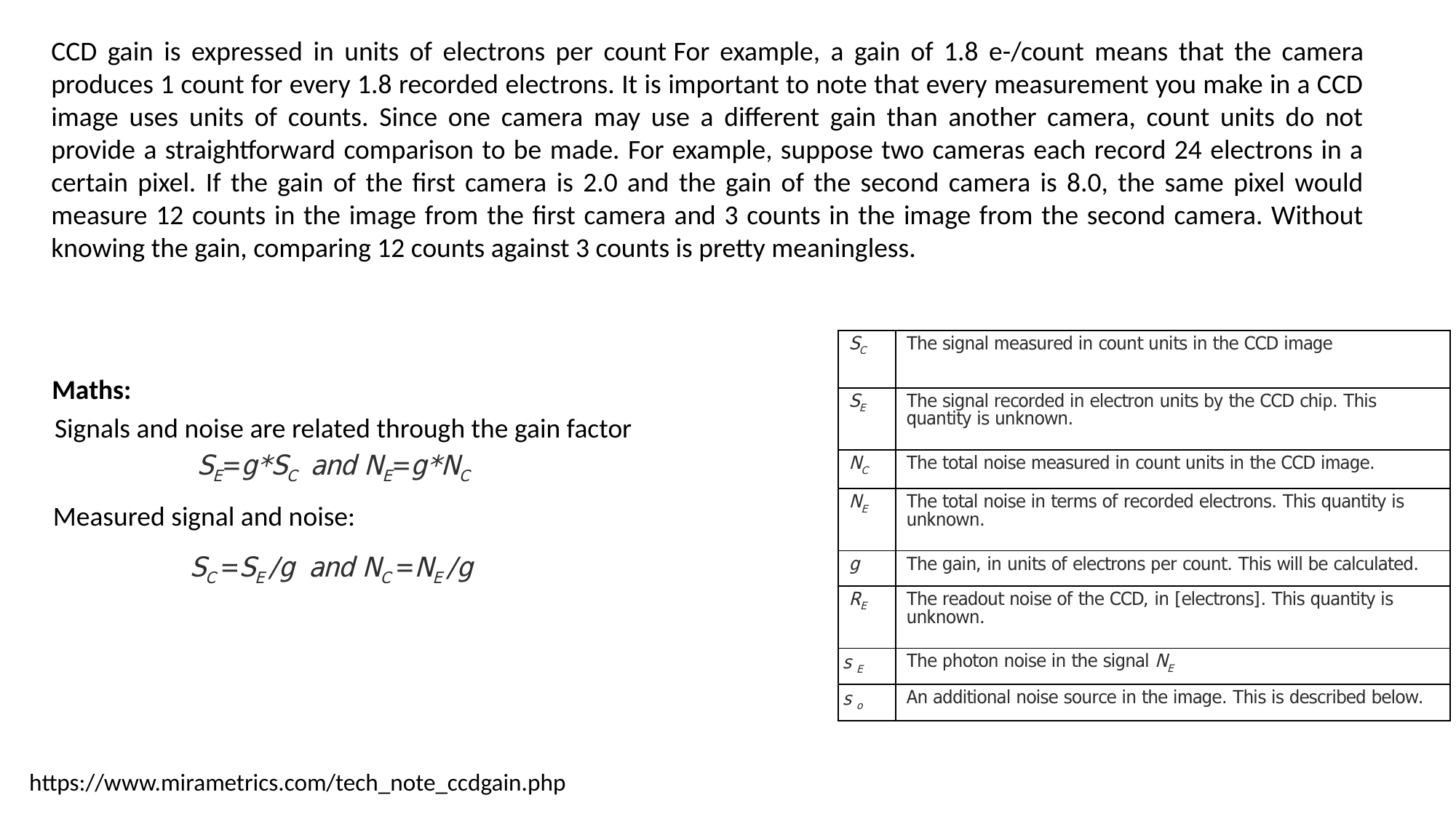

CCD gain is expressed in units of electrons per count For example, a gain of 1.8 e-/count means that the camera produces 1 count for every 1.8 recorded electrons. It is important to note that every measurement you make in a CCD image uses units of counts. Since one camera may use a different gain than another camera, count units do not provide a straightforward comparison to be made. For example, suppose two cameras each record 24 electrons in a certain pixel. If the gain of the first camera is 2.0 and the gain of the second camera is 8.0, the same pixel would measure 12 counts in the image from the first camera and 3 counts in the image from the second camera. Without knowing the gain, comparing 12 counts against 3 counts is pretty meaningless.
| SC | The signal measured in count units in the CCD image |
| --- | --- |
| SE | The signal recorded in electron units by the CCD chip. This quantity is unknown. |
| NC | The total noise measured in count units in the CCD image. |
| NE | The total noise in terms of recorded electrons. This quantity is unknown. |
| g | The gain, in units of electrons per count. This will be calculated. |
| RE | The readout noise of the CCD, in [electrons]. This quantity is unknown. |
| s E | The photon noise in the signal NE |
| s o | An additional noise source in the image. This is described below. |
Maths:
Signals and noise are related through the gain factor
SE=g*SC   and NE=g*NC
Measured signal and noise:
SC =SE /g   and NC =NE /g
https://www.mirametrics.com/tech_note_ccdgain.php